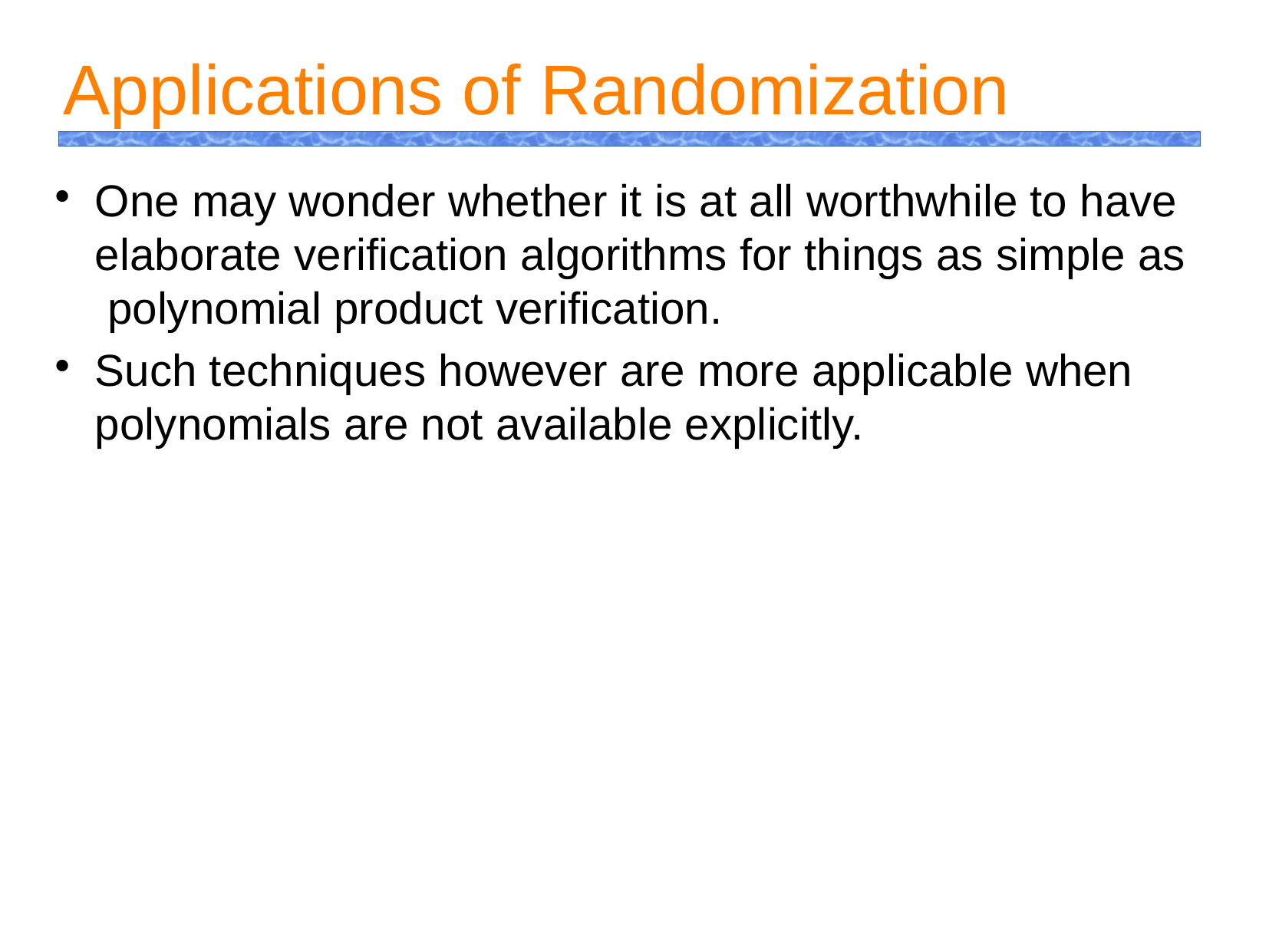

Applications of Randomization
One may wonder whether it is at all worthwhile to have elaborate verification algorithms for things as simple as  polynomial product verification.
Such techniques however are more applicable when polynomials are not available explicitly.